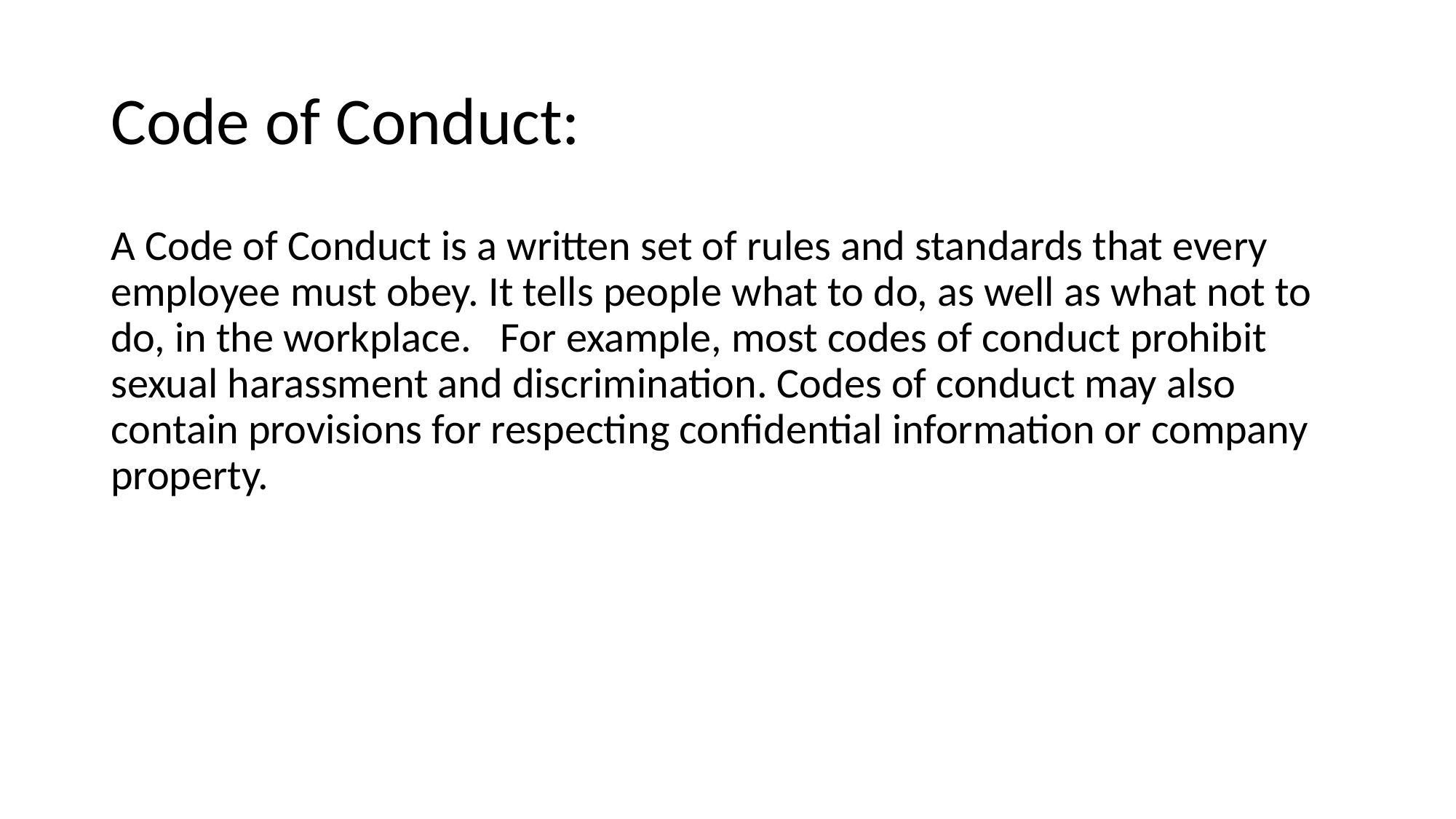

# Code of Conduct:
A Code of Conduct is a written set of rules and standards that every employee must obey. It tells people what to do, as well as what not to do, in the workplace.   For example, most codes of conduct prohibit sexual harassment and discrimination. Codes of conduct may also contain provisions for respecting confidential information or company property.